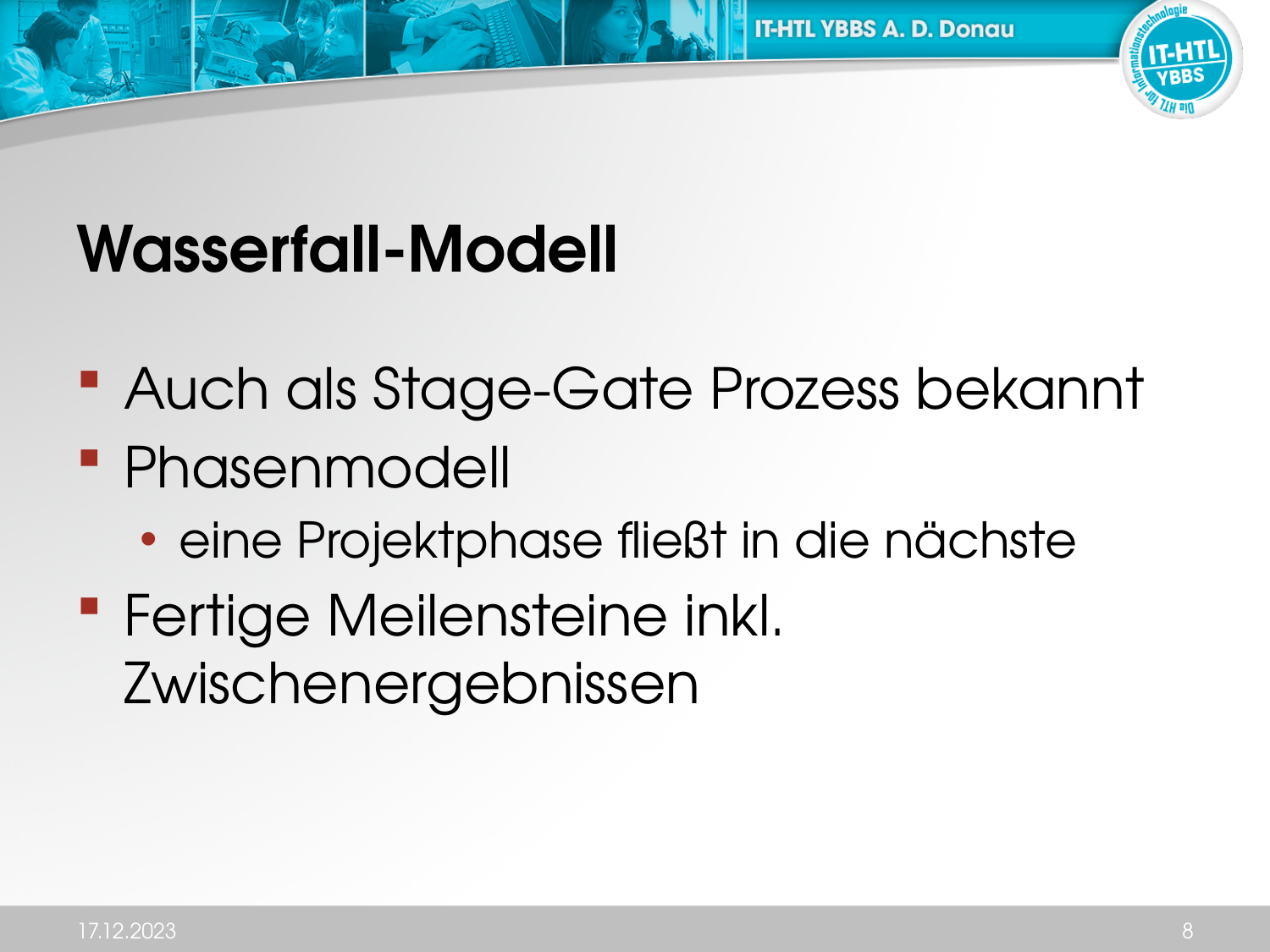

# Wasserfall-Modell
Auch als Stage-Gate Prozess bekannt
Phasenmodell
eine Projektphase fließt in die nächste
Fertige Meilensteine inkl. Zwischenergebnissen

17.12.2023

8